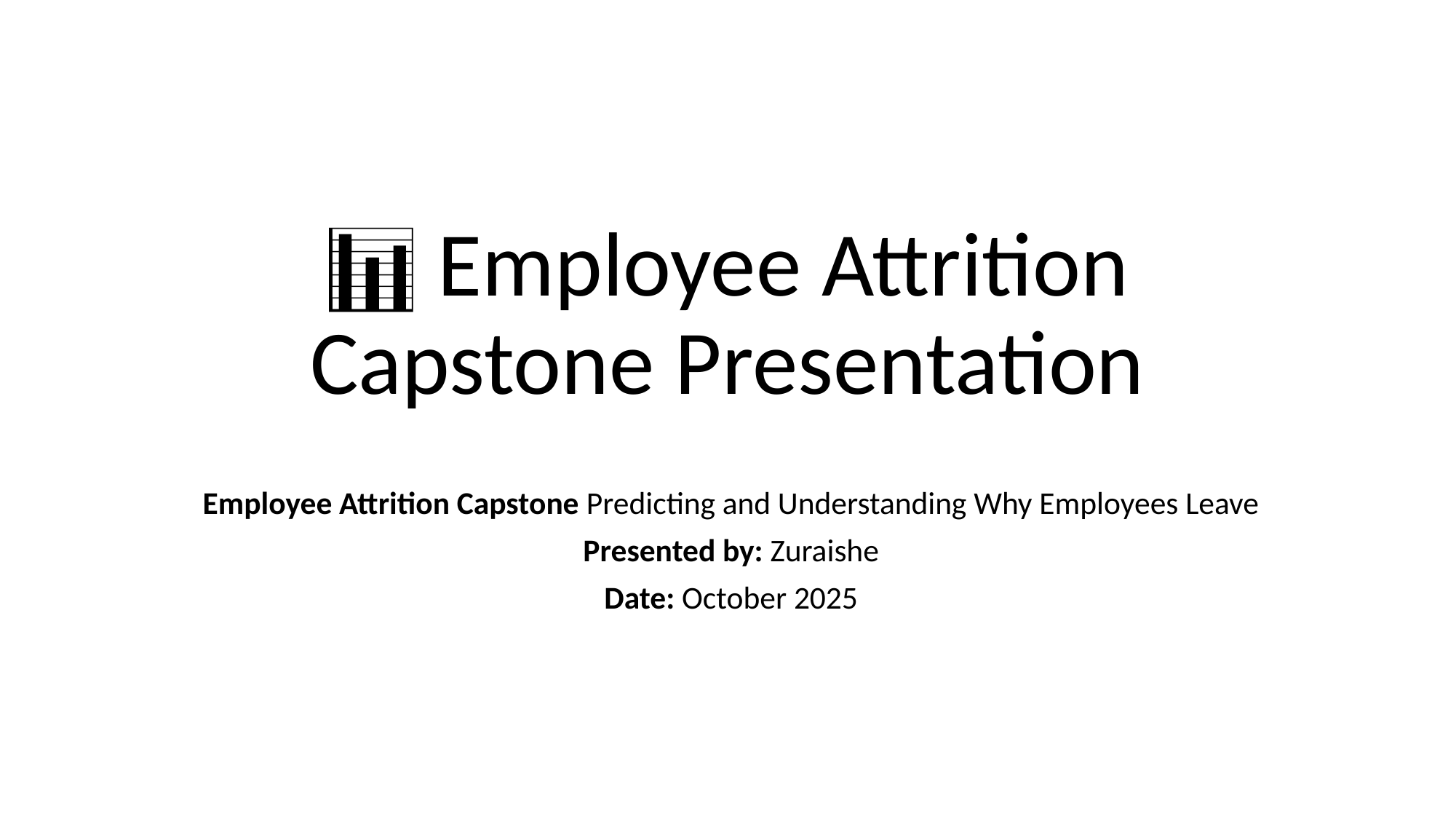

# 📊 Employee Attrition Capstone Presentation

 Employee Attrition Capstone Predicting and Understanding Why Employees Leave
 Presented by: Zuraishe
 Date: October 2025